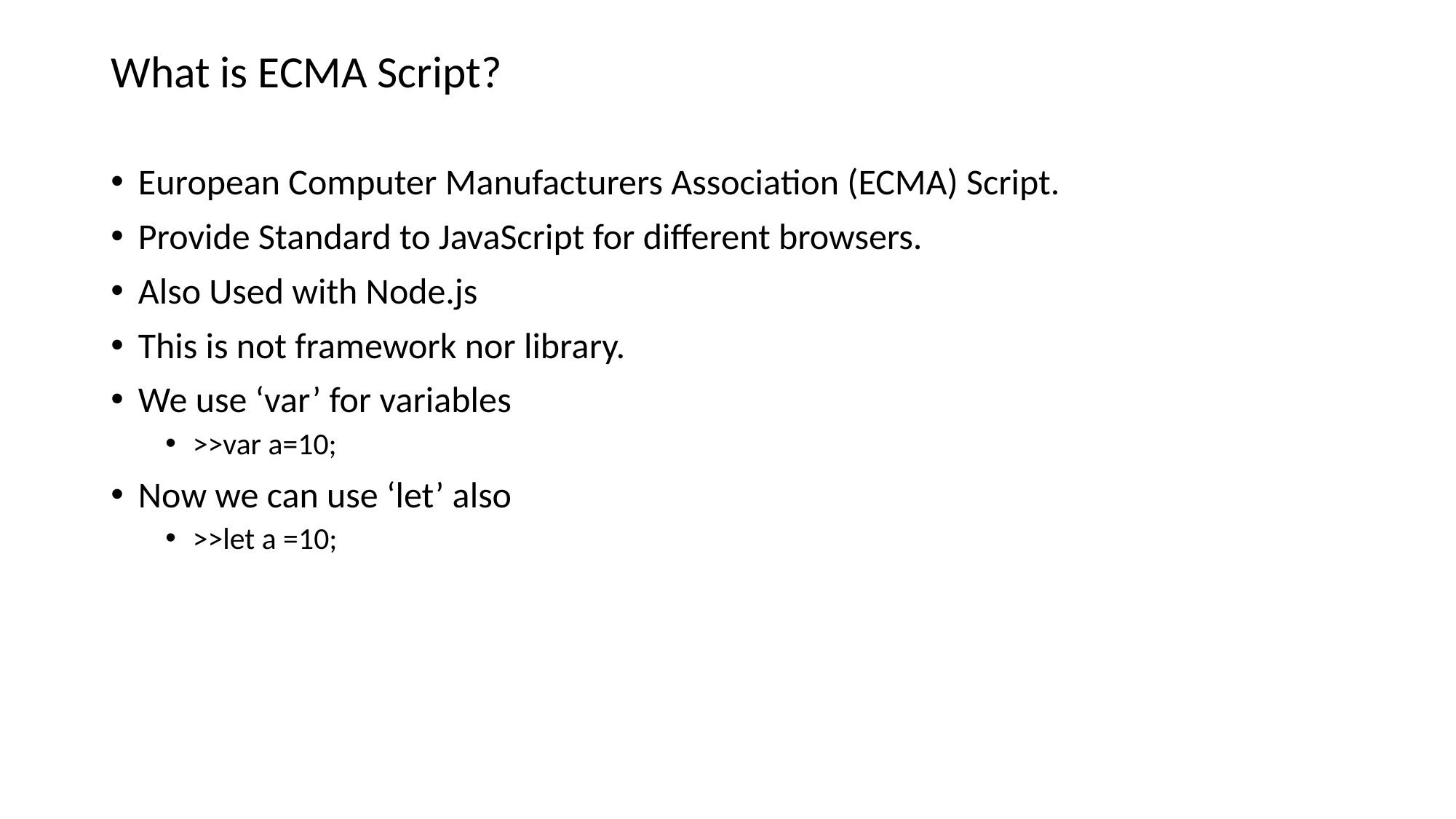

# What is ECMA Script?
European Computer Manufacturers Association (ECMA) Script.
Provide Standard to JavaScript for different browsers.
Also Used with Node.js
This is not framework nor library.
We use ‘var’ for variables
>>var a=10;
Now we can use ‘let’ also
>>let a =10;